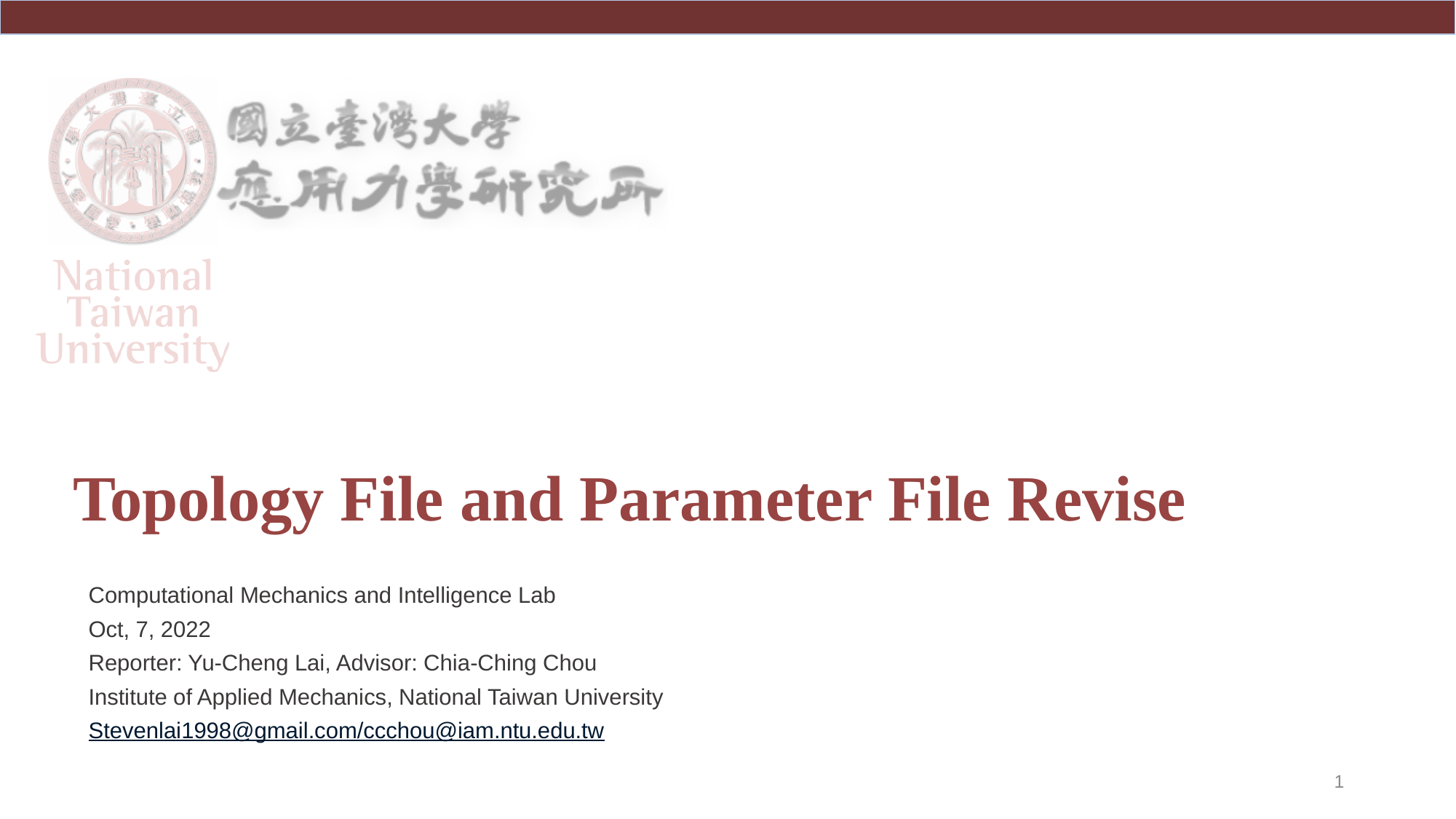

# Topology File and Parameter File Revise
Computational Mechanics and Intelligence Lab
Oct, 7, 2022
Reporter: Yu-Cheng Lai, Advisor: Chia-Ching Chou
Institute of Applied Mechanics, National Taiwan University
Stevenlai1998@gmail.com/ccchou@iam.ntu.edu.tw

1